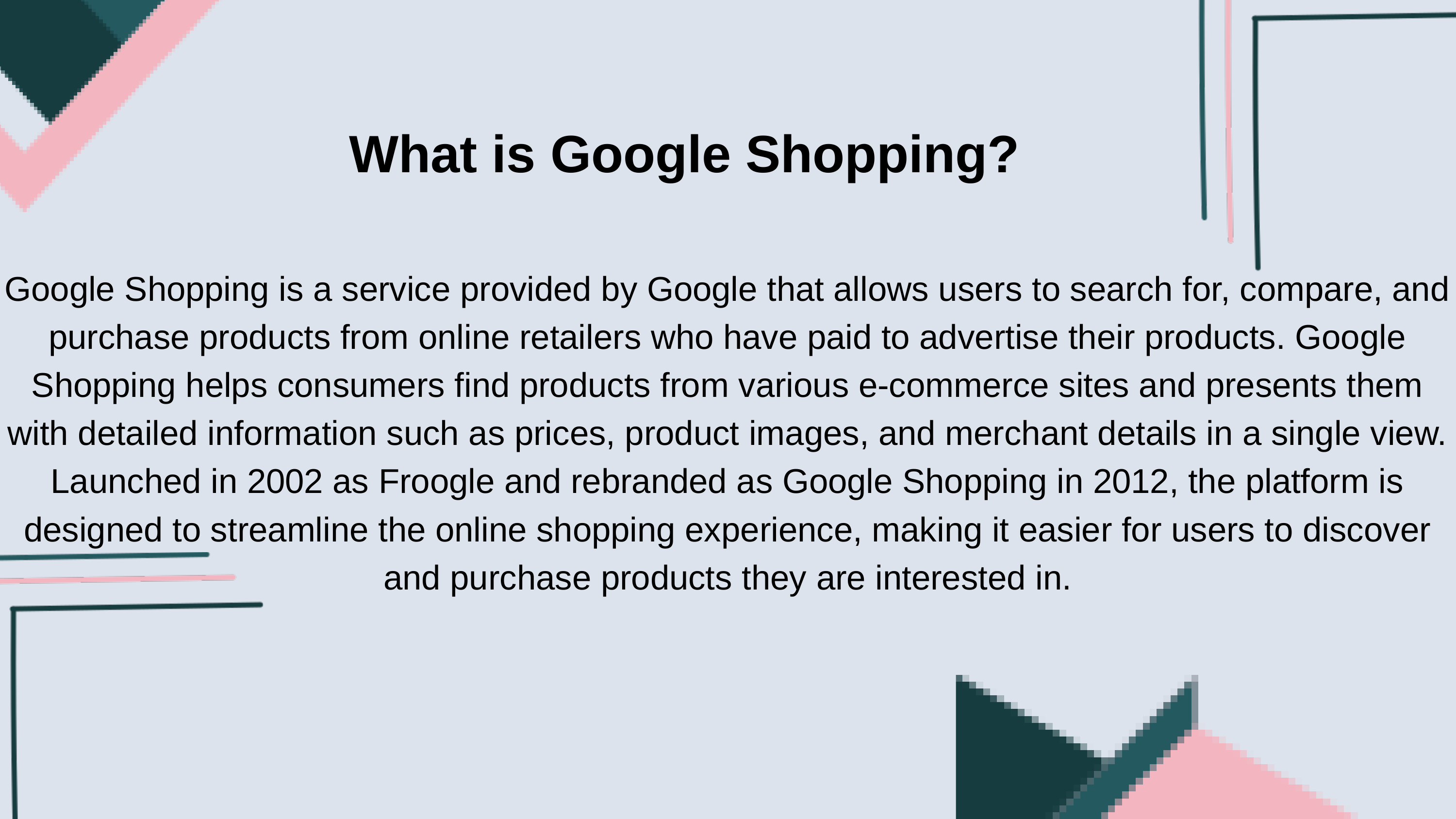

What is Google Shopping?
Google Shopping is a service provided by Google that allows users to search for, compare, and purchase products from online retailers who have paid to advertise their products. Google Shopping helps consumers find products from various e-commerce sites and presents them with detailed information such as prices, product images, and merchant details in a single view. Launched in 2002 as Froogle and rebranded as Google Shopping in 2012, the platform is designed to streamline the online shopping experience, making it easier for users to discover and purchase products they are interested in.